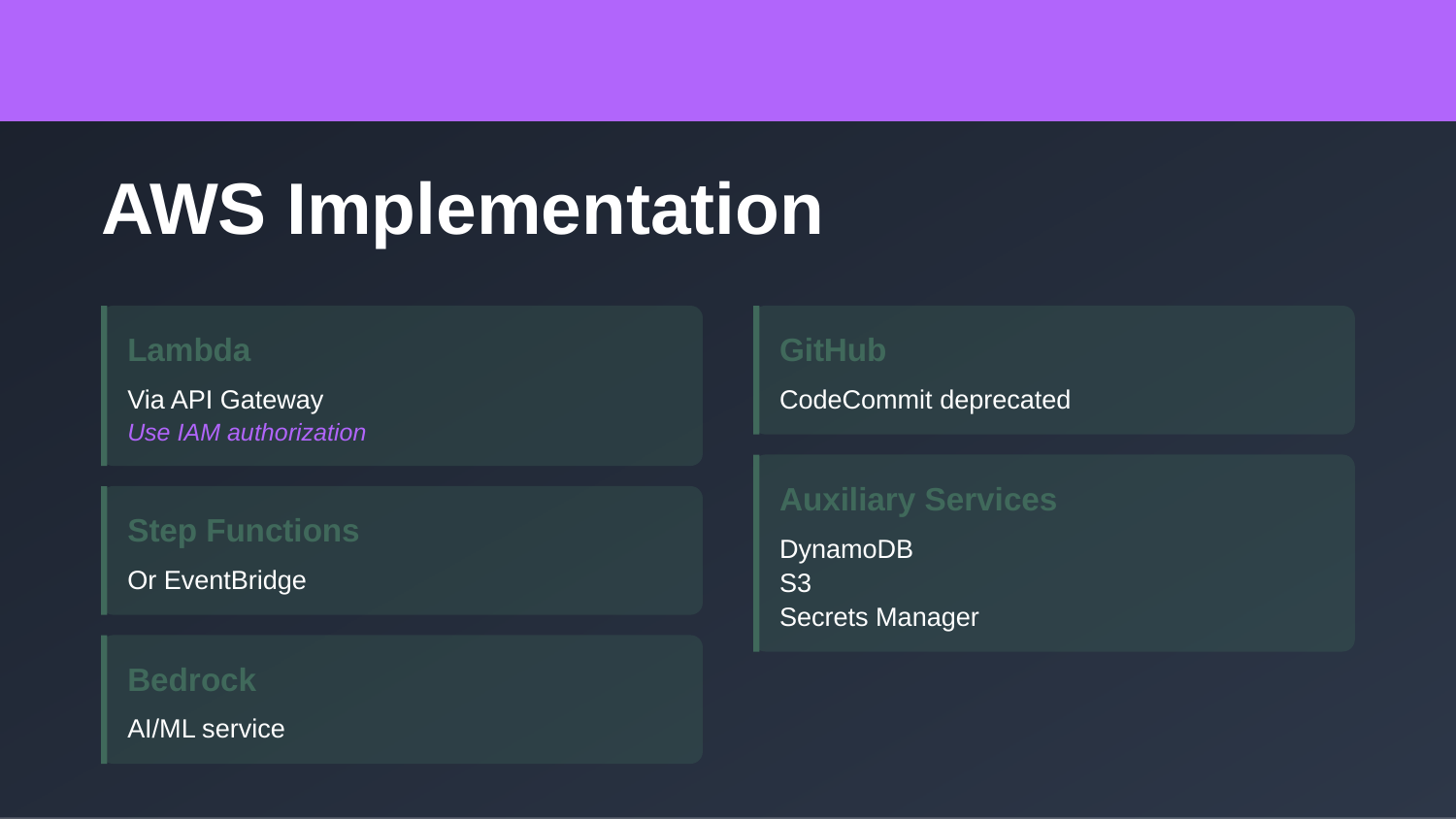

AWS Implementation

Lambda
GitHub
Via API Gateway
CodeCommit deprecated
Use IAM authorization

Auxiliary Services

Step Functions
DynamoDB
Or EventBridge
S3
Secrets Manager

Bedrock
AI/ML service